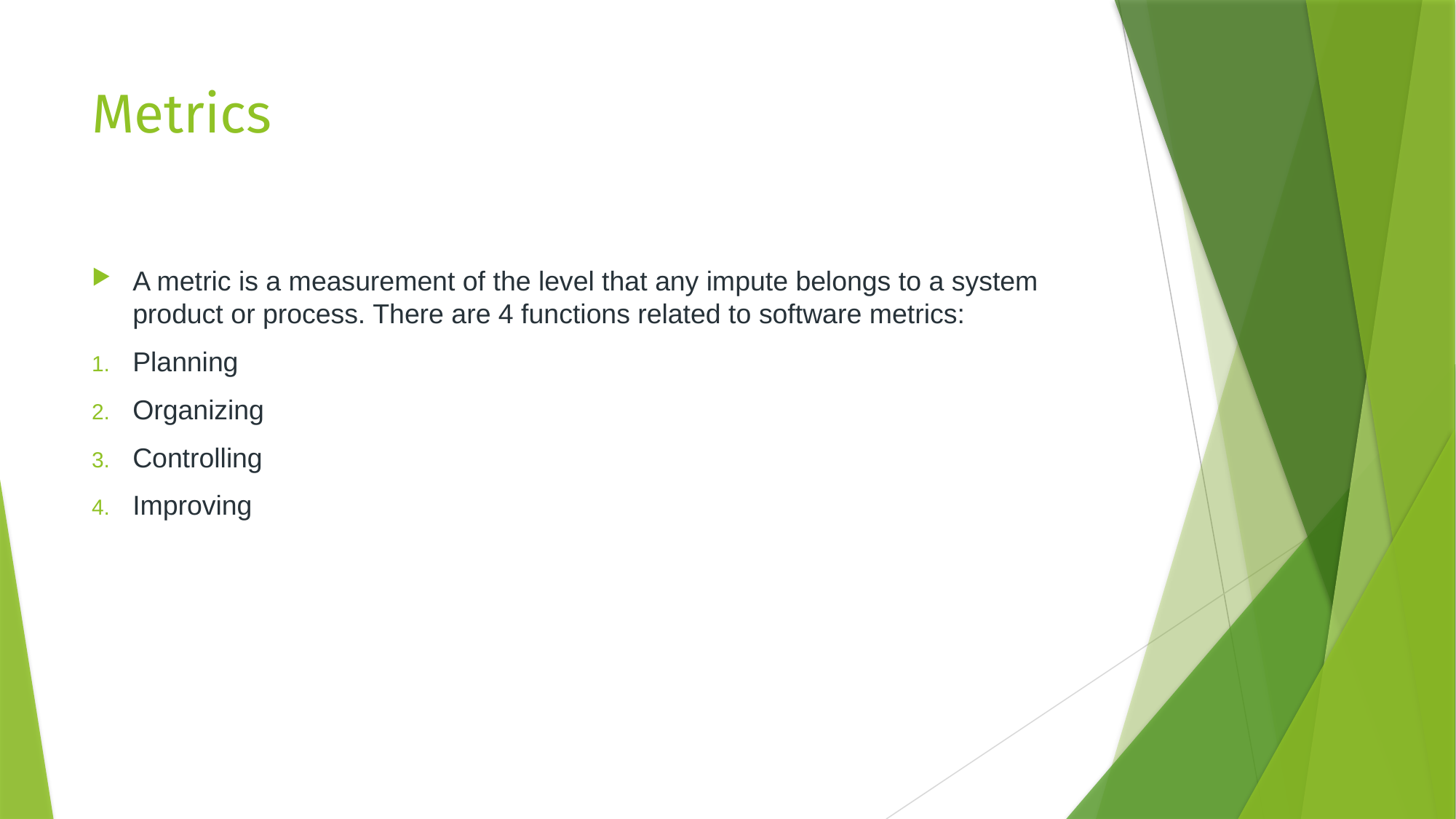

# Metrics
A metric is a measurement of the level that any impute belongs to a system product or process. There are 4 functions related to software metrics:
Planning
Organizing
Controlling
Improving